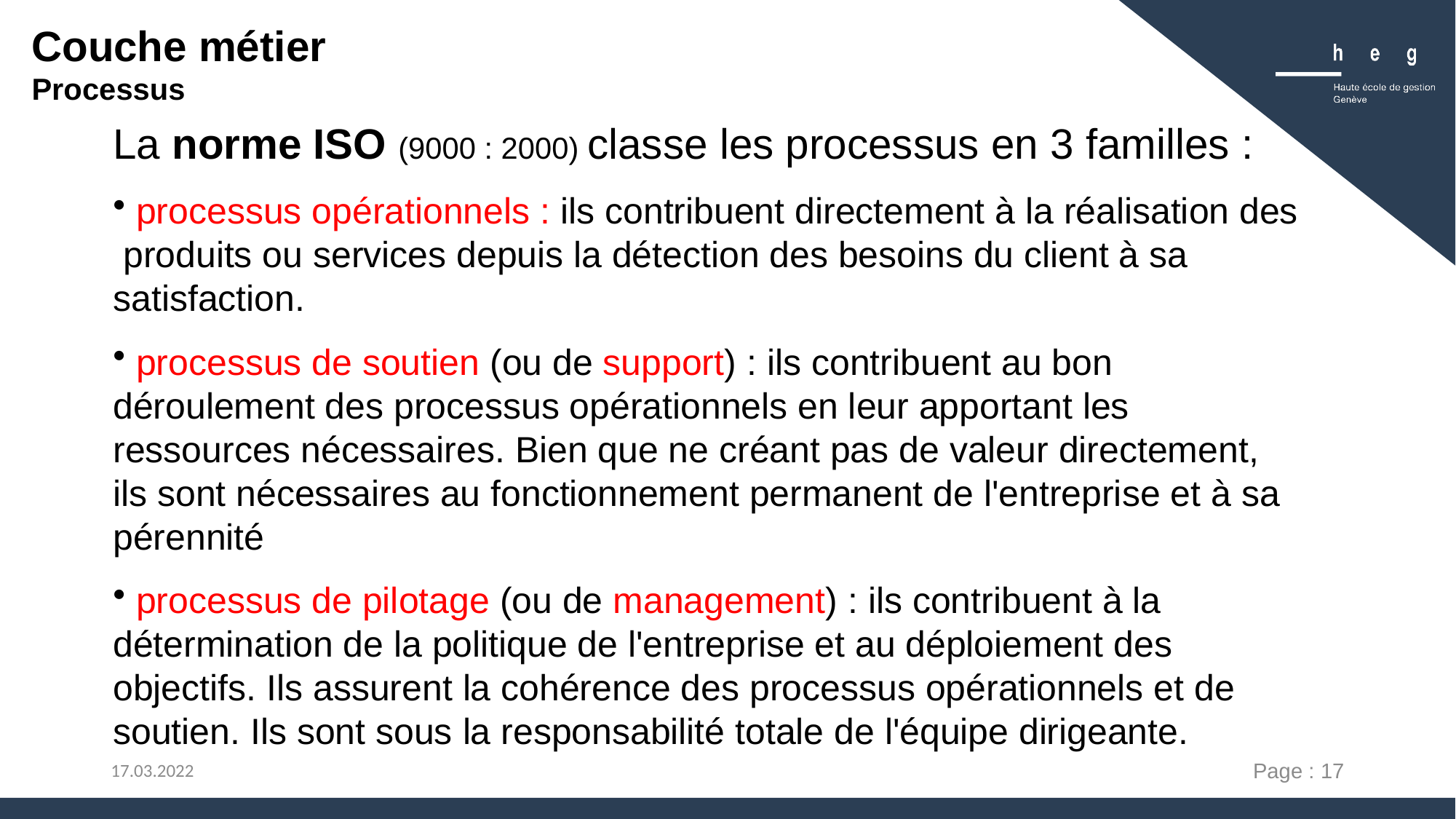

Couche métier
Processus
La norme ISO (9000 : 2000) classe les processus en 3 familles :

 processus opérationnels : ils contribuent directement à la réalisation des  produits ou services depuis la détection des besoins du client à sa satisfaction.

 processus de soutien (ou de support) : ils contribuent au bon déroulement des processus opérationnels en leur apportant les ressources nécessaires. Bien que ne créant pas de valeur directement, ils sont nécessaires au fonctionnement permanent de l'entreprise et à sa pérennité

 processus de pilotage (ou de management) : ils contribuent à la détermination de la politique de l'entreprise et au déploiement des objectifs. Ils assurent la cohérence des processus opérationnels et de soutien. Ils sont sous la responsabilité totale de l'équipe dirigeante.
Page : 17